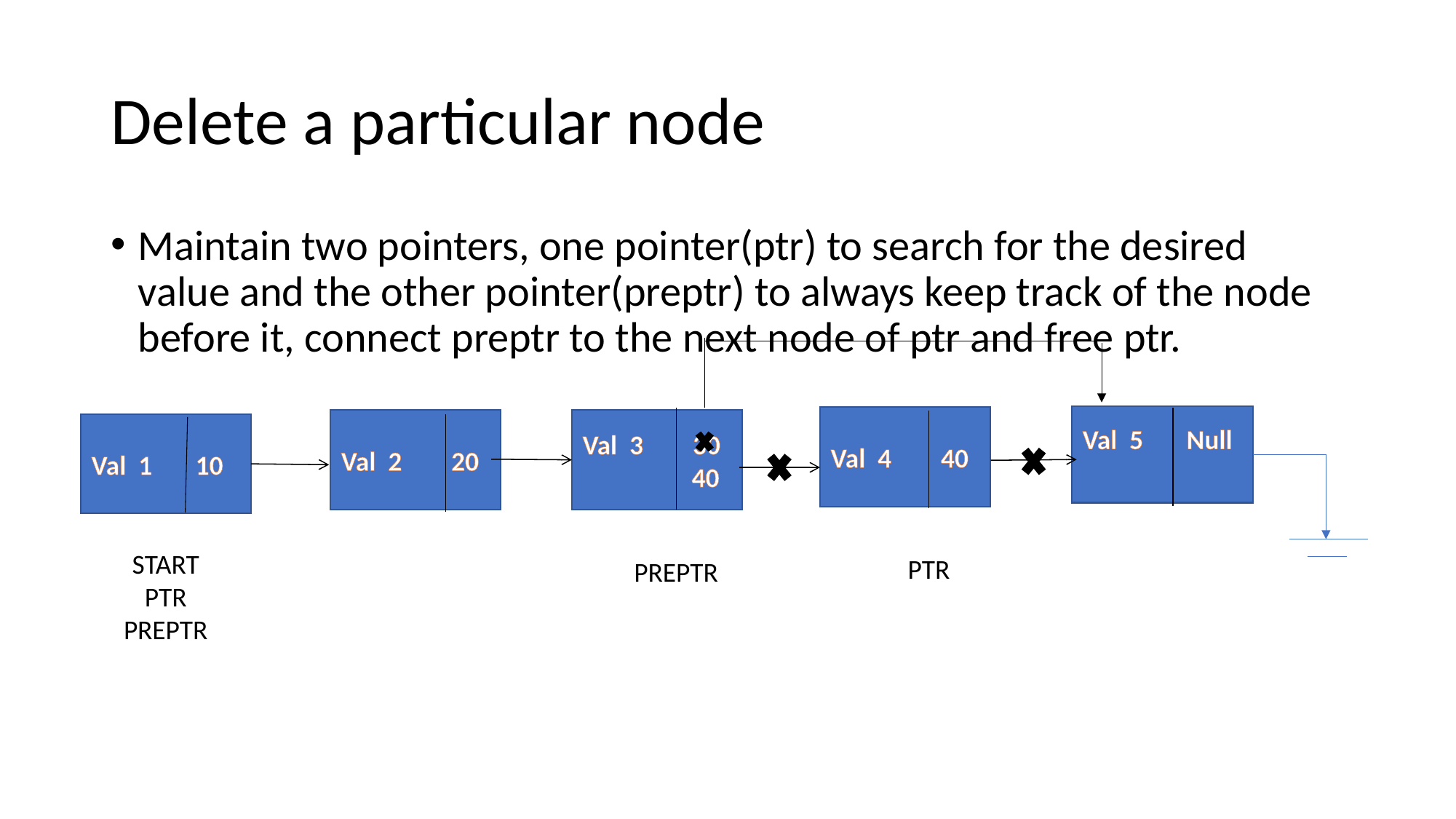

# Delete a particular node
Maintain two pointers, one pointer(ptr) to search for the desired value and the other pointer(preptr) to always keep track of the node before it, connect preptr to the next node of ptr and free ptr.
Val  5       Null
Val  4        40
Val  2        20
Val  3        30
	40
Val  1       10

START
PTR
PREPTR
PTR
PREPTR